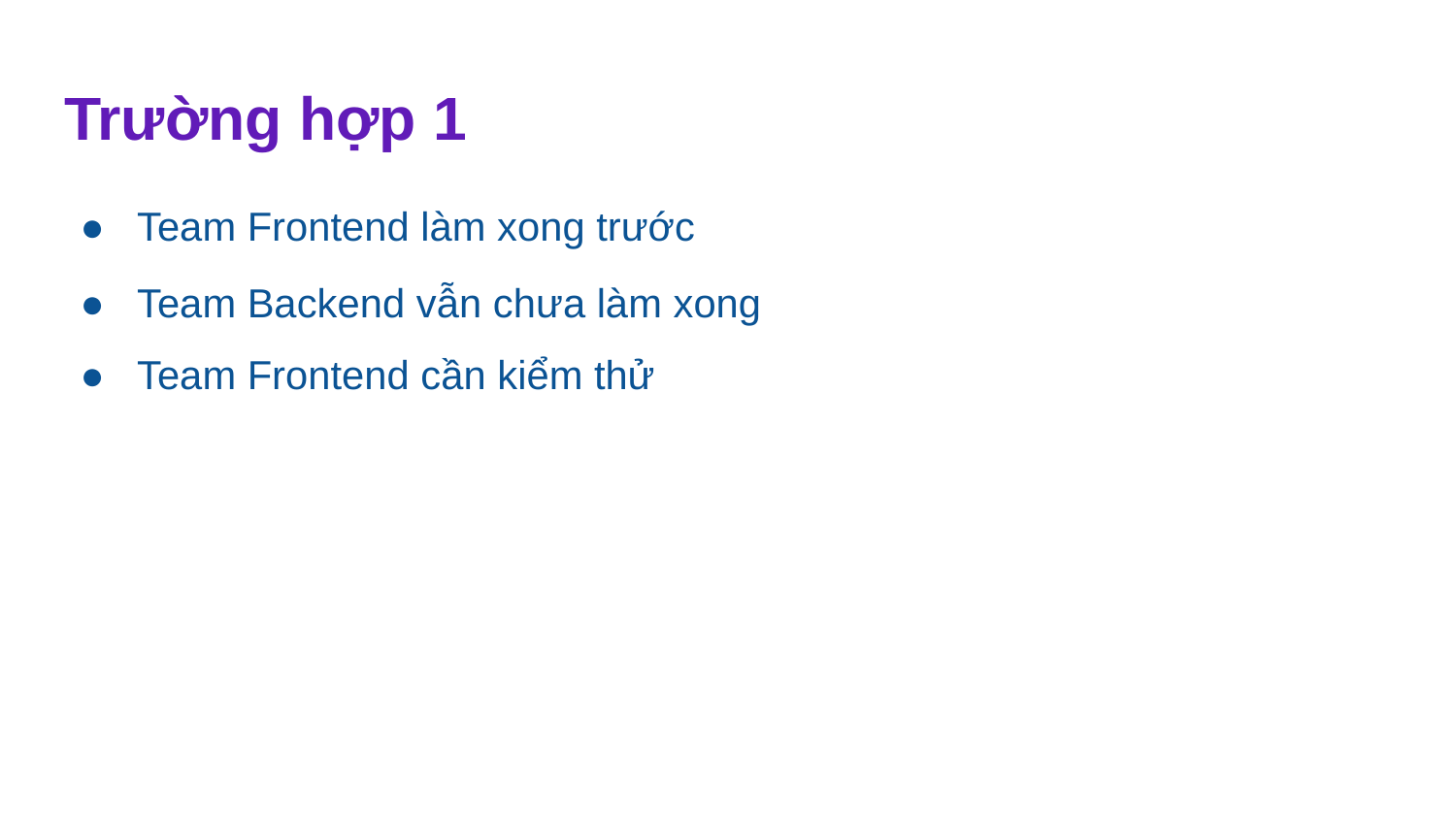

# Trường hợp 1
Team Frontend làm xong trước
Team Backend vẫn chưa làm xong
Team Frontend cần kiểm thử